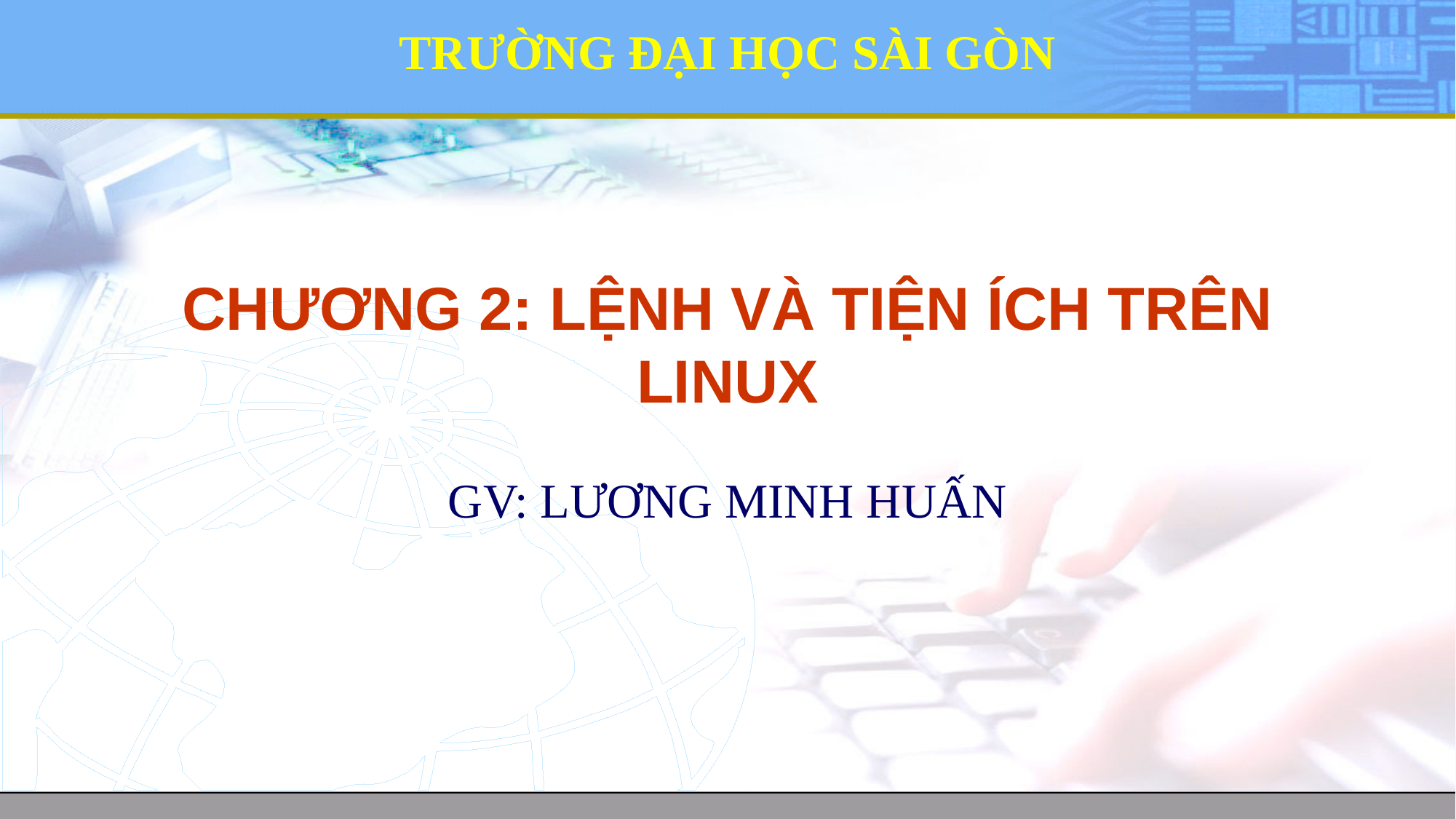

# CHƯƠNG 2: LỆNH VÀ TIỆN ÍCH TRÊN LINUX
GV: LƯƠNG MINH HUẤN